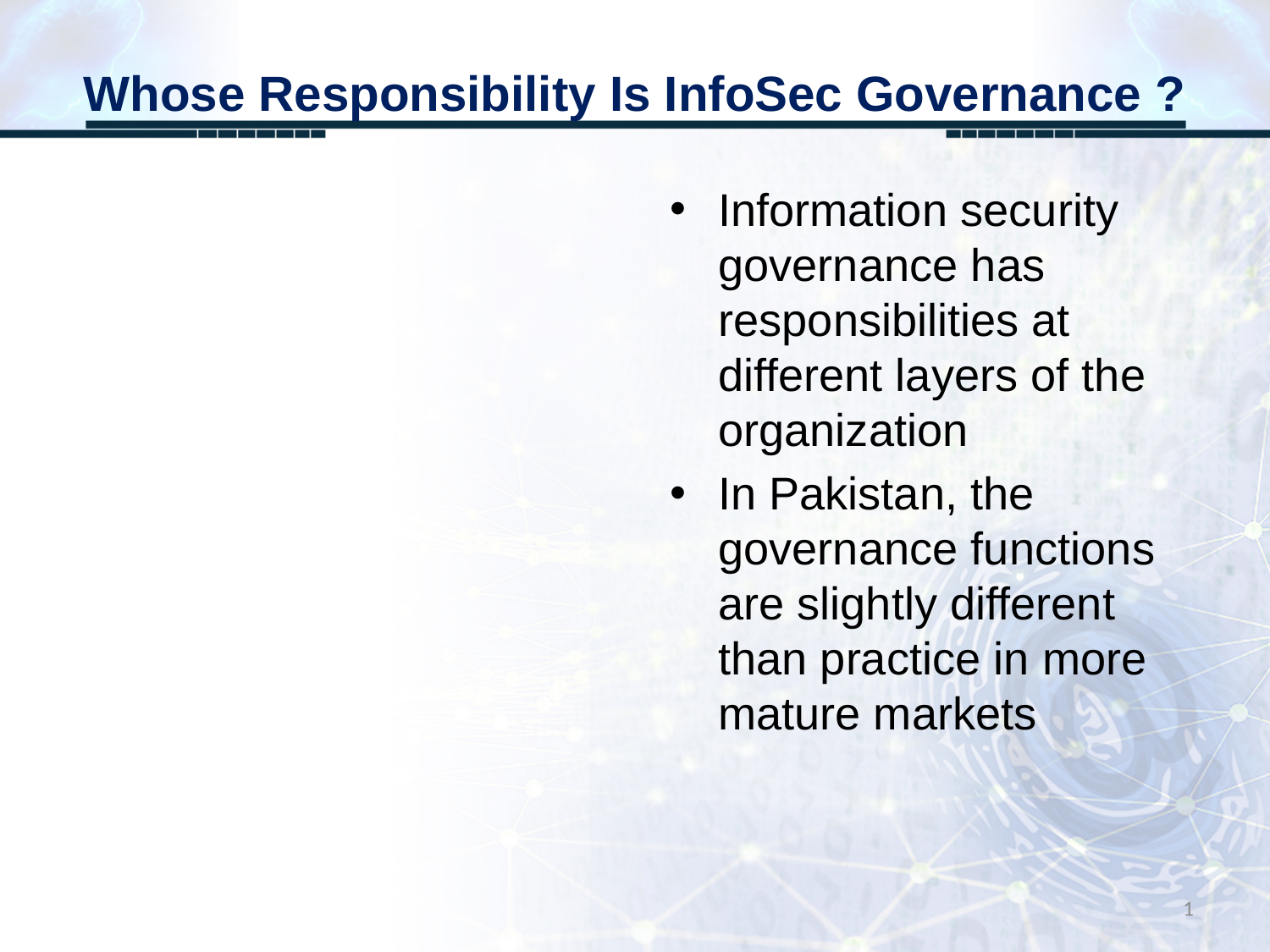

# Whose Responsibility Is InfoSec Governance ?
Information security governance has responsibilities at different layers of the organization
In Pakistan, the governance functions are slightly different than practice in more mature markets
1